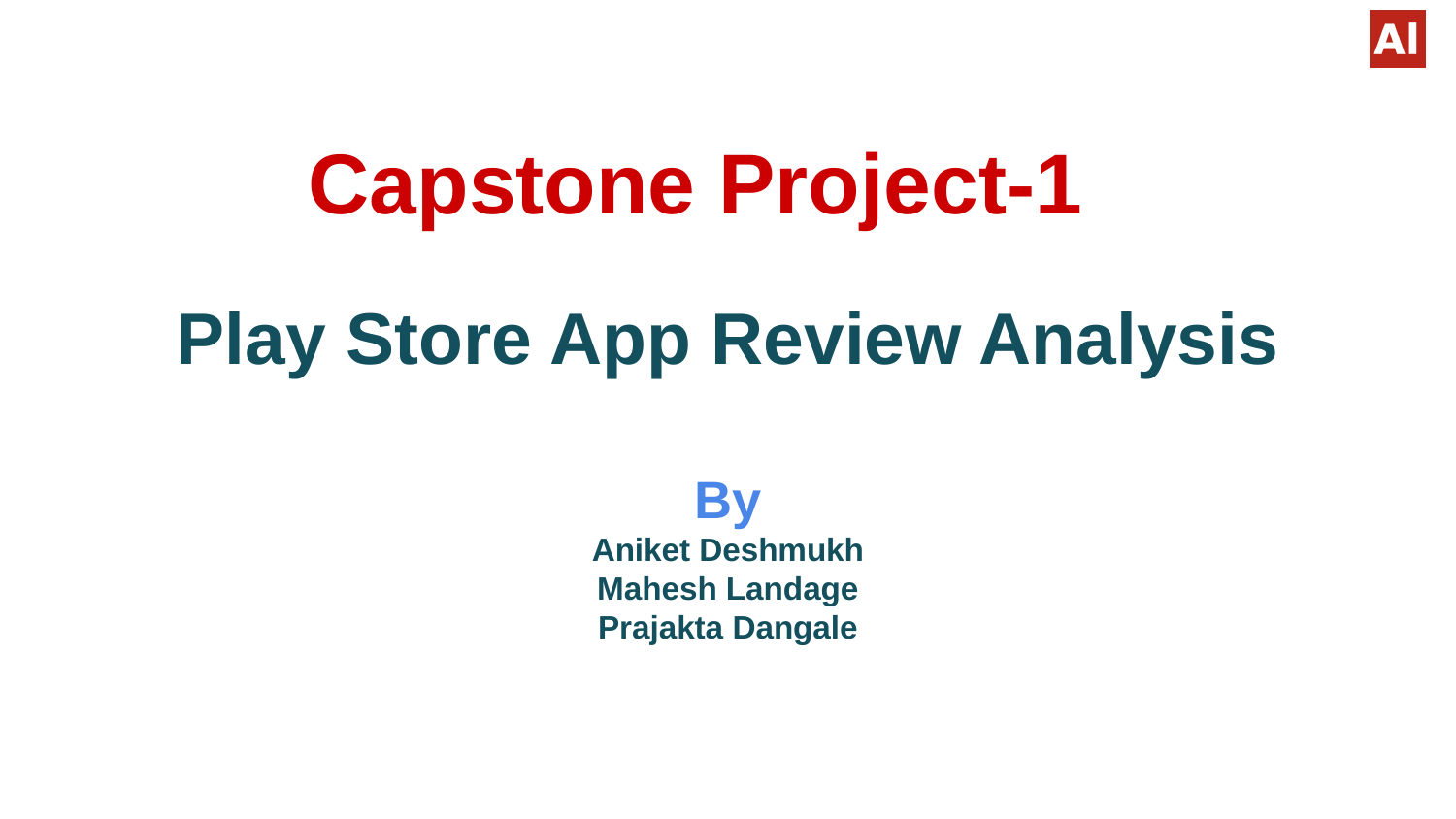

# Capstone Project-1
Play Store App Review Analysis

By
Aniket Deshmukh
Mahesh Landage
Prajakta Dangale